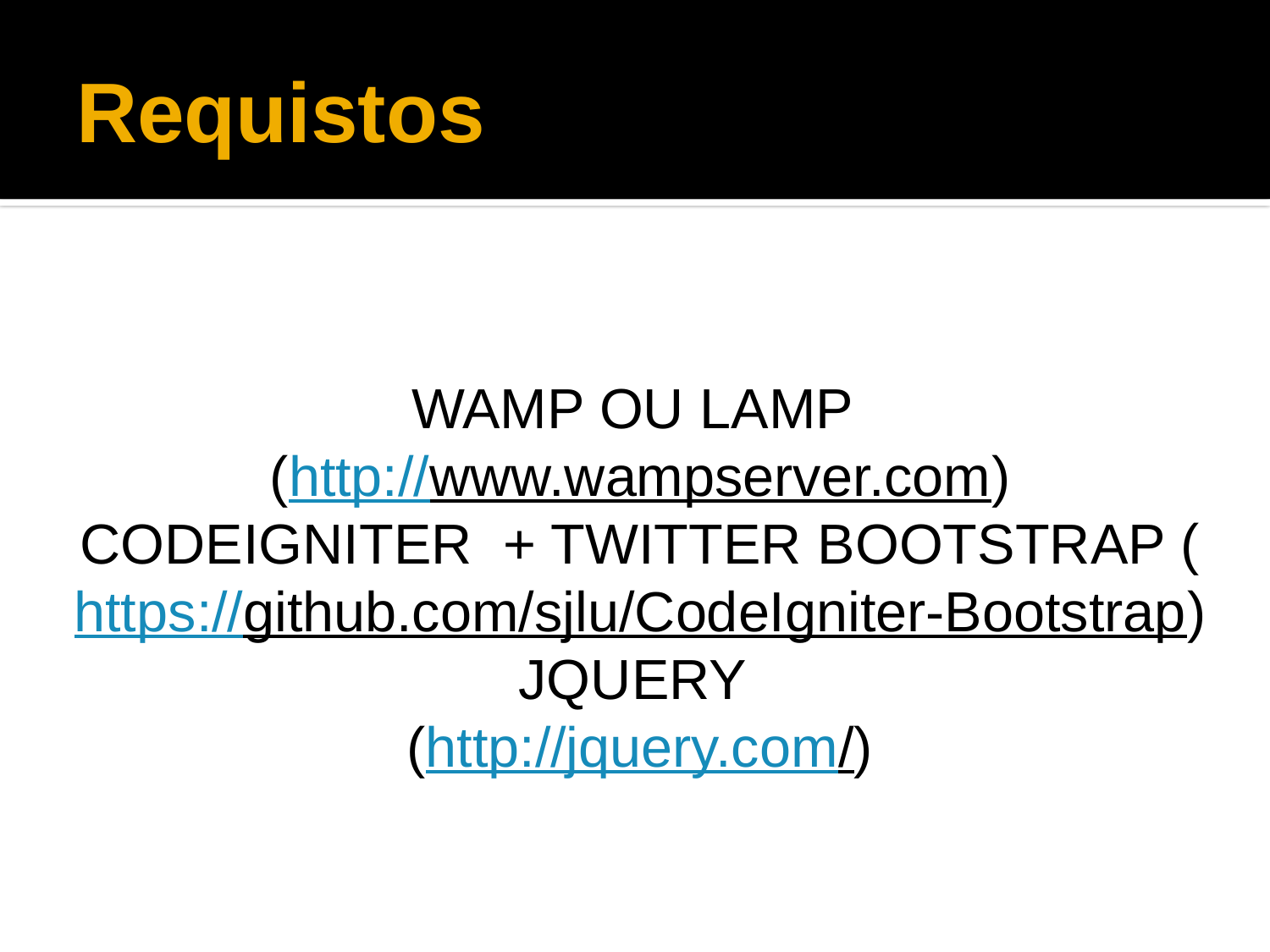

# Requistos
WAMP OU LAMP
(http://www.wampserver.com)
CODEIGNITER  + TWITTER BOOTSTRAP (https://github.com/sjlu/CodeIgniter-Bootstrap)
JQUERY
(http://jquery.com/)